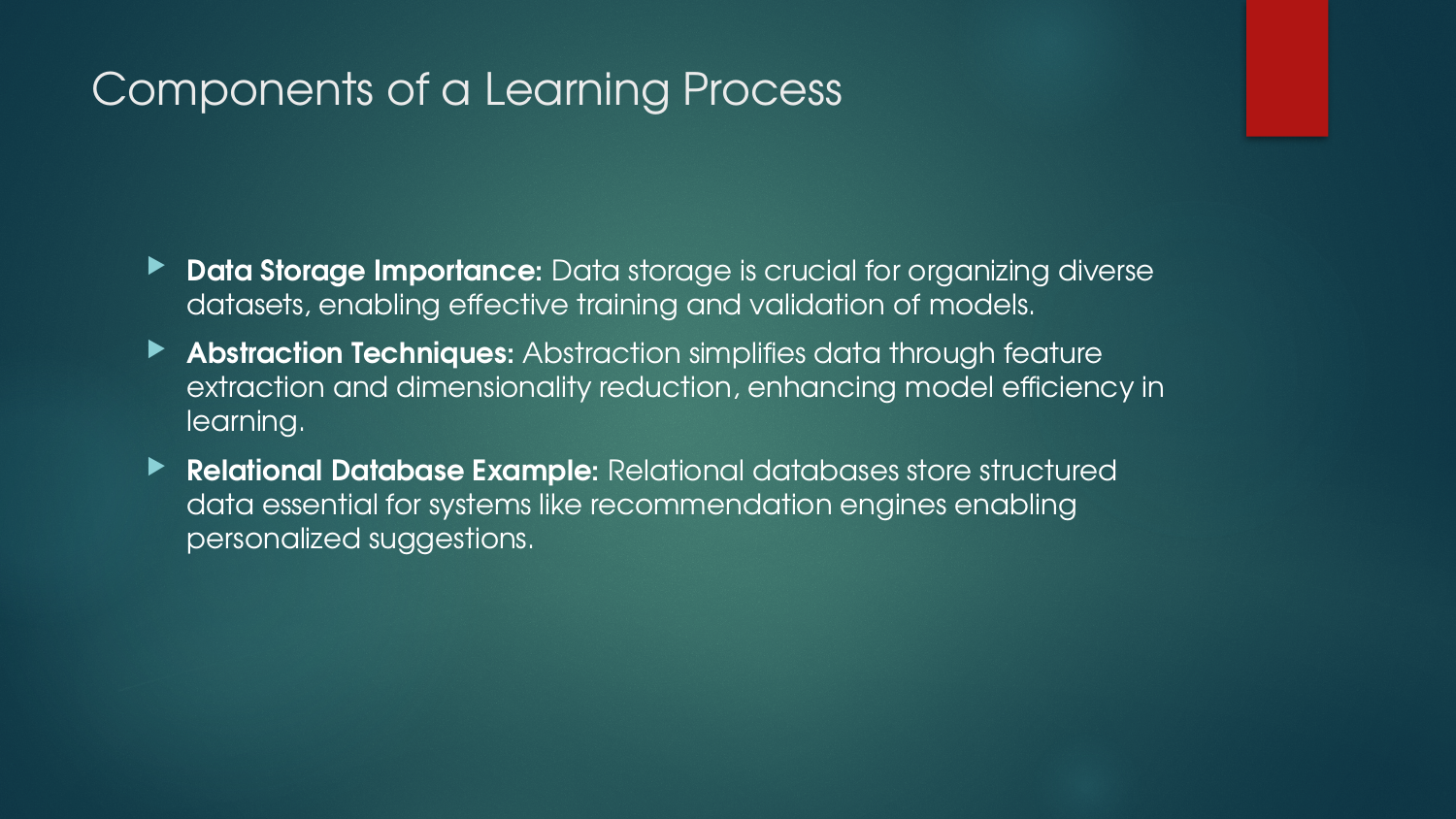

# Components of a Learning Process
Data Storage Importance: Data storage is crucial for organizing diverse datasets, enabling effective training and validation of models.
Abstraction Techniques: Abstraction simplifies data through feature extraction and dimensionality reduction, enhancing model efficiency in learning.
Relational Database Example: Relational databases store structured data essential for systems like recommendation engines enabling personalized suggestions.